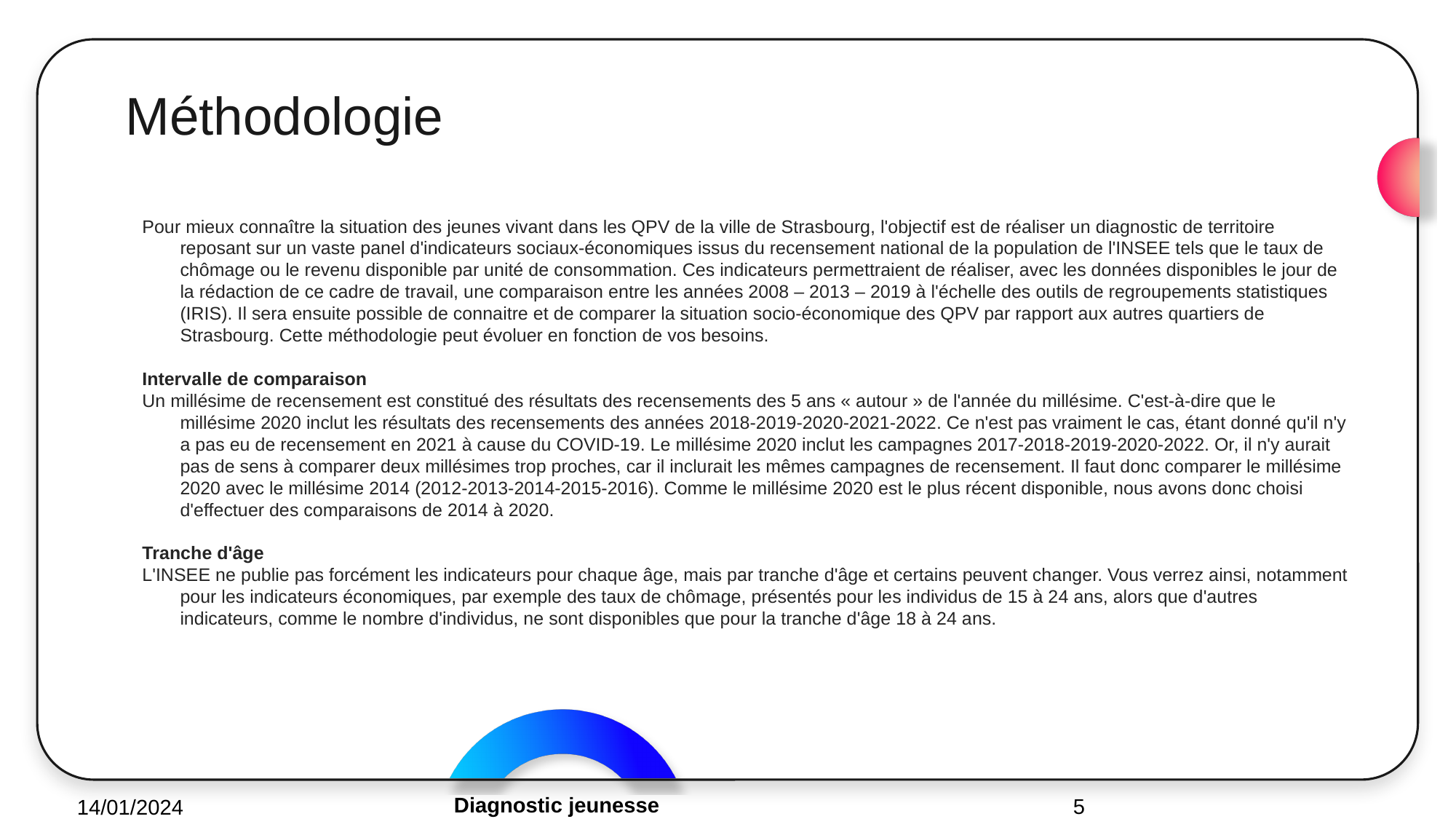

# Méthodologie
Pour mieux connaître la situation des jeunes vivant dans les QPV de la ville de Strasbourg, l'objectif est de réaliser un diagnostic de territoire reposant sur un vaste panel d'indicateurs sociaux-économiques issus du recensement national de la population de l'INSEE tels que le taux de chômage ou le revenu disponible par unité de consommation. Ces indicateurs permettraient de réaliser, avec les données disponibles le jour de la rédaction de ce cadre de travail, une comparaison entre les années 2008 – 2013 – 2019 à l'échelle des outils de regroupements statistiques (IRIS). Il sera ensuite possible de connaitre et de comparer la situation socio-économique des QPV par rapport aux autres quartiers de Strasbourg. Cette méthodologie peut évoluer en fonction de vos besoins.

Intervalle de comparaison
Un millésime de recensement est constitué des résultats des recensements des 5 ans « autour » de l'année du millésime. C'est-à-dire que le millésime 2020 inclut les résultats des recensements des années 2018-2019-2020-2021-2022. Ce n'est pas vraiment le cas, étant donné qu'il n'y a pas eu de recensement en 2021 à cause du COVID-19. Le millésime 2020 inclut les campagnes 2017-2018-2019-2020-2022. Or, il n'y aurait pas de sens à comparer deux millésimes trop proches, car il inclurait les mêmes campagnes de recensement. Il faut donc comparer le millésime 2020 avec le millésime 2014 (2012-2013-2014-2015-2016). Comme le millésime 2020 est le plus récent disponible, nous avons donc choisi d'effectuer des comparaisons de 2014 à 2020.

Tranche d'âge
L'INSEE ne publie pas forcément les indicateurs pour chaque âge, mais par tranche d'âge et certains peuvent changer. Vous verrez ainsi, notamment pour les indicateurs économiques, par exemple des taux de chômage, présentés pour les individus de 15 à 24 ans, alors que d'autres indicateurs, comme le nombre d'individus, ne sont disponibles que pour la tranche d'âge 18 à 24 ans.
Diagnostic jeunesse
5
14/01/2024